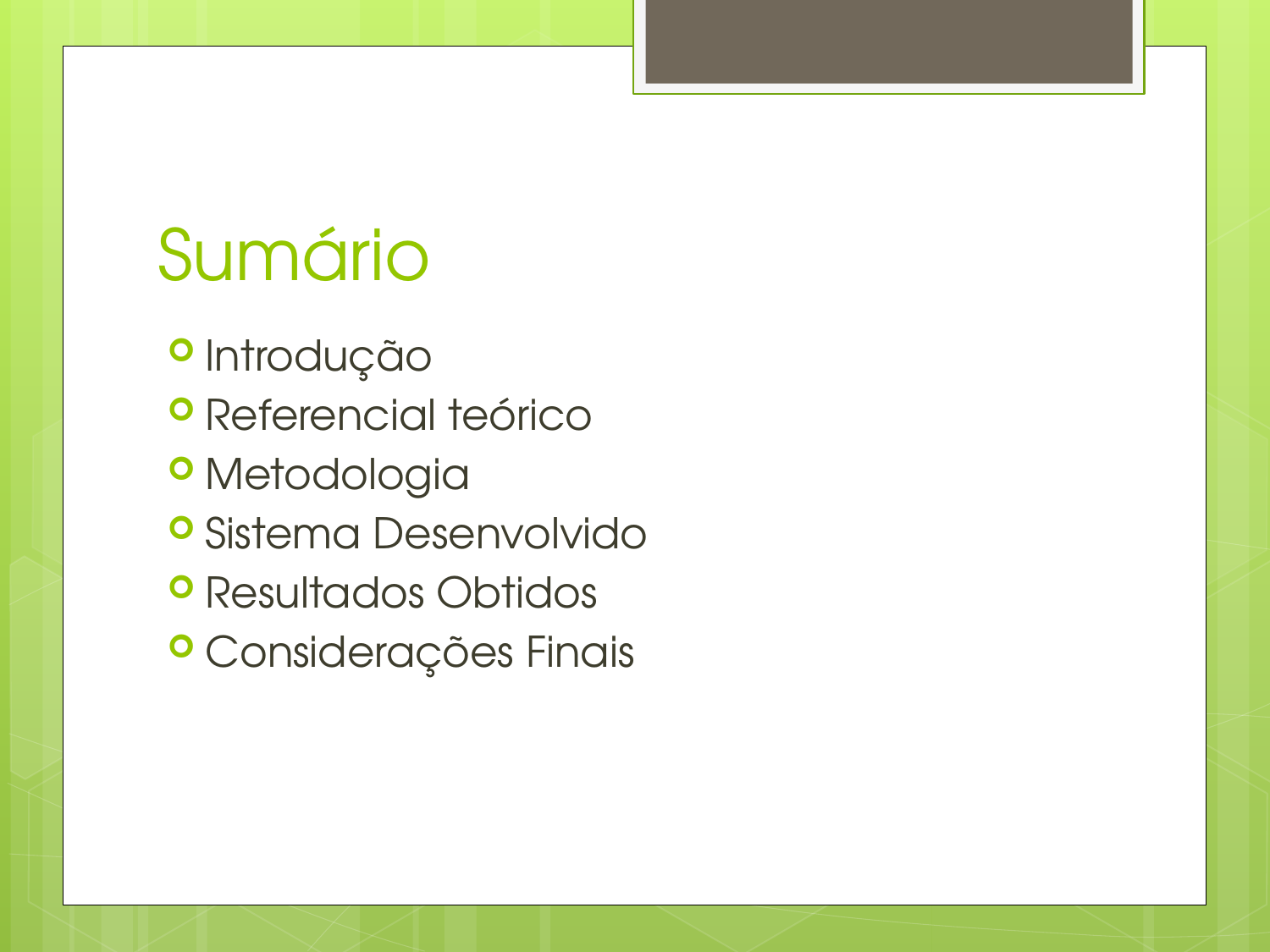

# Sumário
Introdução
Referencial teórico
Metodologia
Sistema Desenvolvido
Resultados Obtidos
Considerações Finais